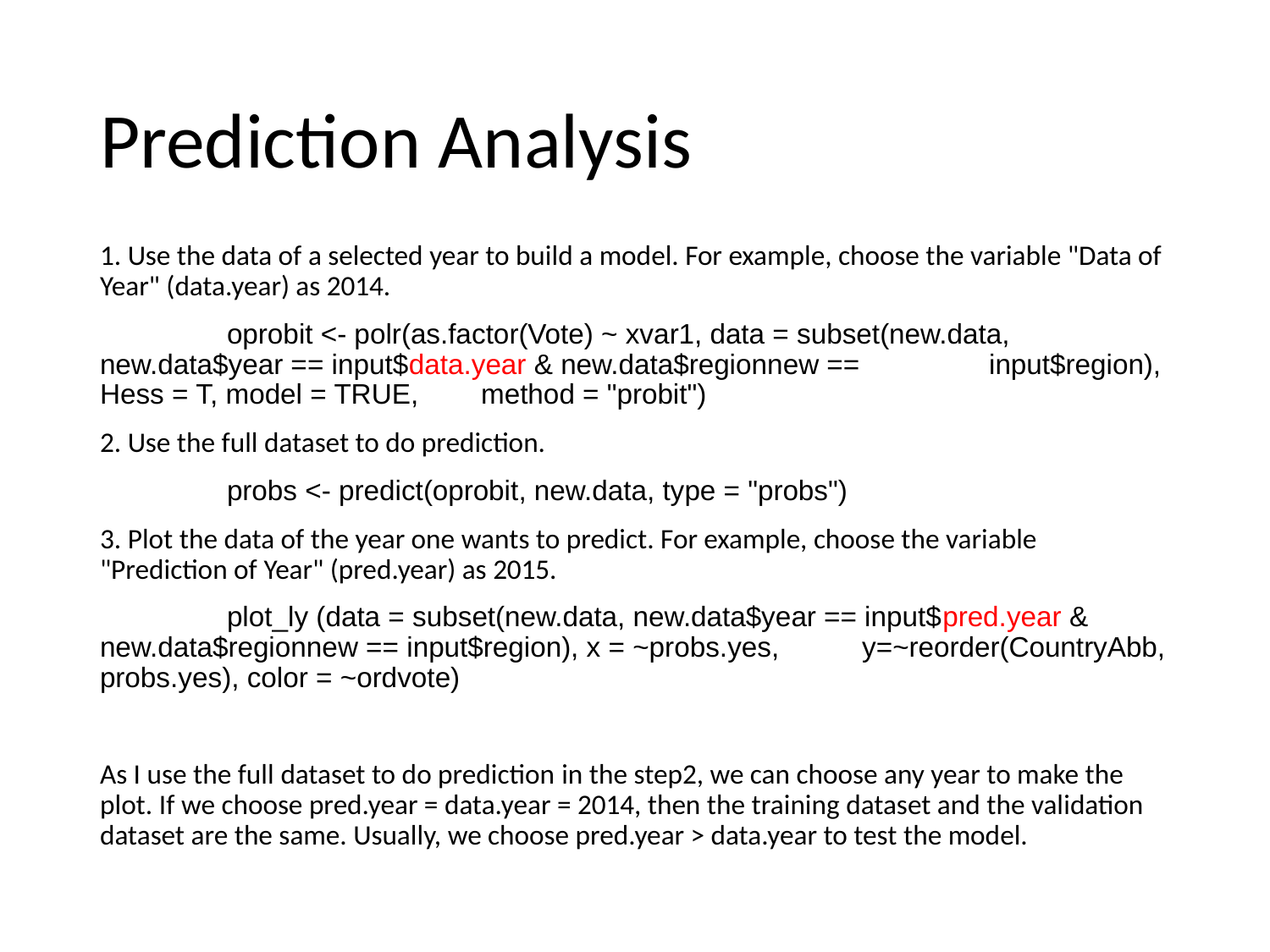

# Prediction Analysis
1. Use the data of a selected year to build a model. For example, choose the variable "Data of Year" (data.year) as 2014.
	oprobit <- polr(as.factor(Vote) ~ xvar1, data = subset(new.data, 	new.data$year == input$data.year & new.data$regionnew == 	input$region), Hess = T, model = TRUE, 	method = "probit")
2. Use the full dataset to do prediction.
	probs <- predict(oprobit, new.data, type = "probs")
3. Plot the data of the year one wants to predict. For example, choose the variable "Prediction of Year" (pred.year) as 2015.
	plot_ly (data = subset(new.data, new.data$year == input$pred.year & 	new.data$regionnew == input$region), x = ~probs.yes, 	y=~reorder(CountryAbb, probs.yes), color = ~ordvote)

As I use the full dataset to do prediction in the step2, we can choose any year to make the plot. If we choose pred.year = data.year = 2014, then the training dataset and the validation dataset are the same. Usually, we choose pred.year > data.year to test the model.